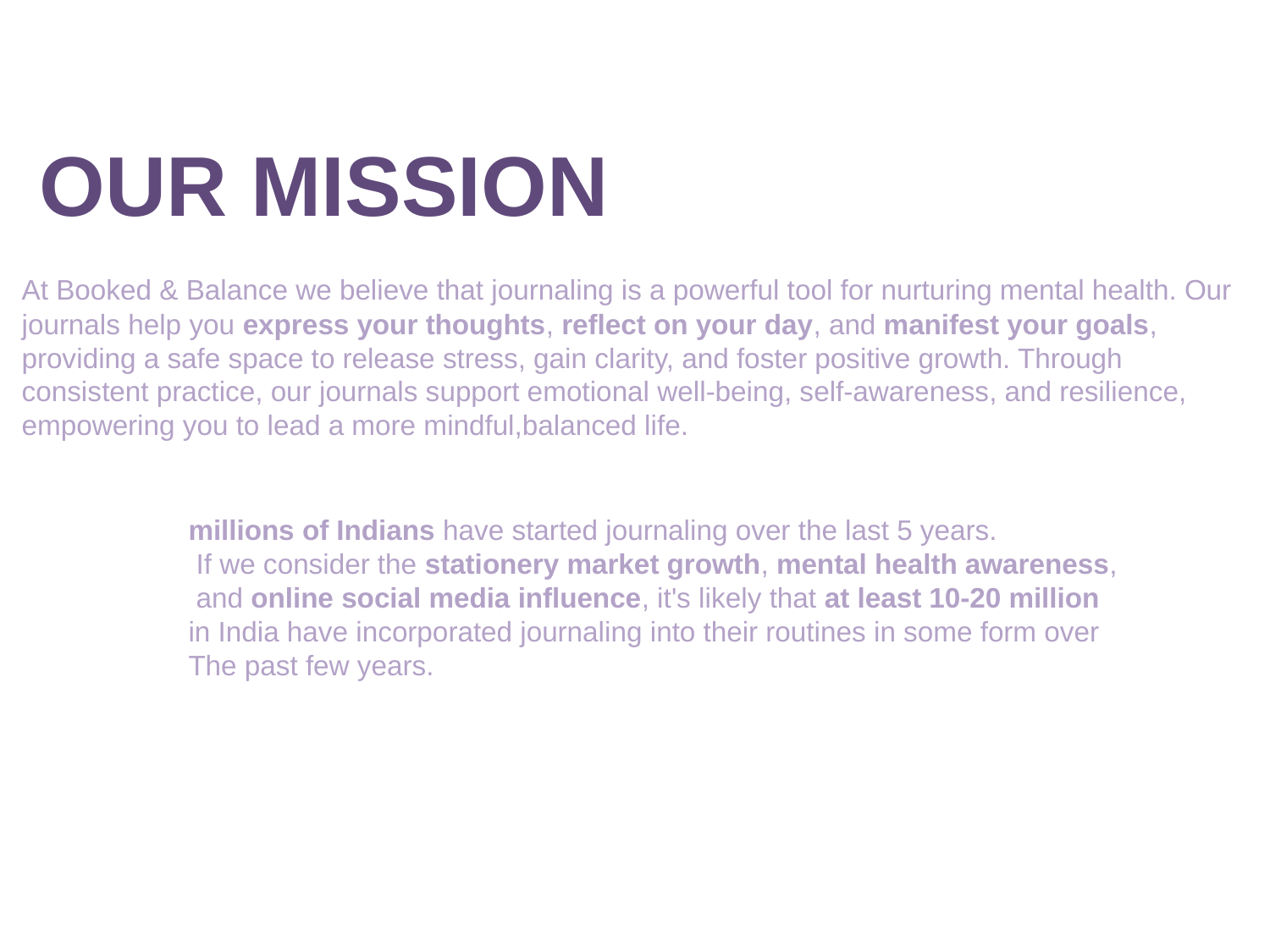

OUR MISSION
At Booked & Balance we believe that journaling is a powerful tool for nurturing mental health. Our journals help you express your thoughts, reflect on your day, and manifest your goals, providing a safe space to release stress, gain clarity, and foster positive growth. Through consistent practice, our journals support emotional well-being, self-awareness, and resilience, empowering you to lead a more mindful,balanced life.

millions of Indians have started journaling over the last 5 years.
 If we consider the stationery market growth, mental health awareness,
 and online social media influence, it's likely that at least 10-20 million
in India have incorporated journaling into their routines in some form over
The past few years.